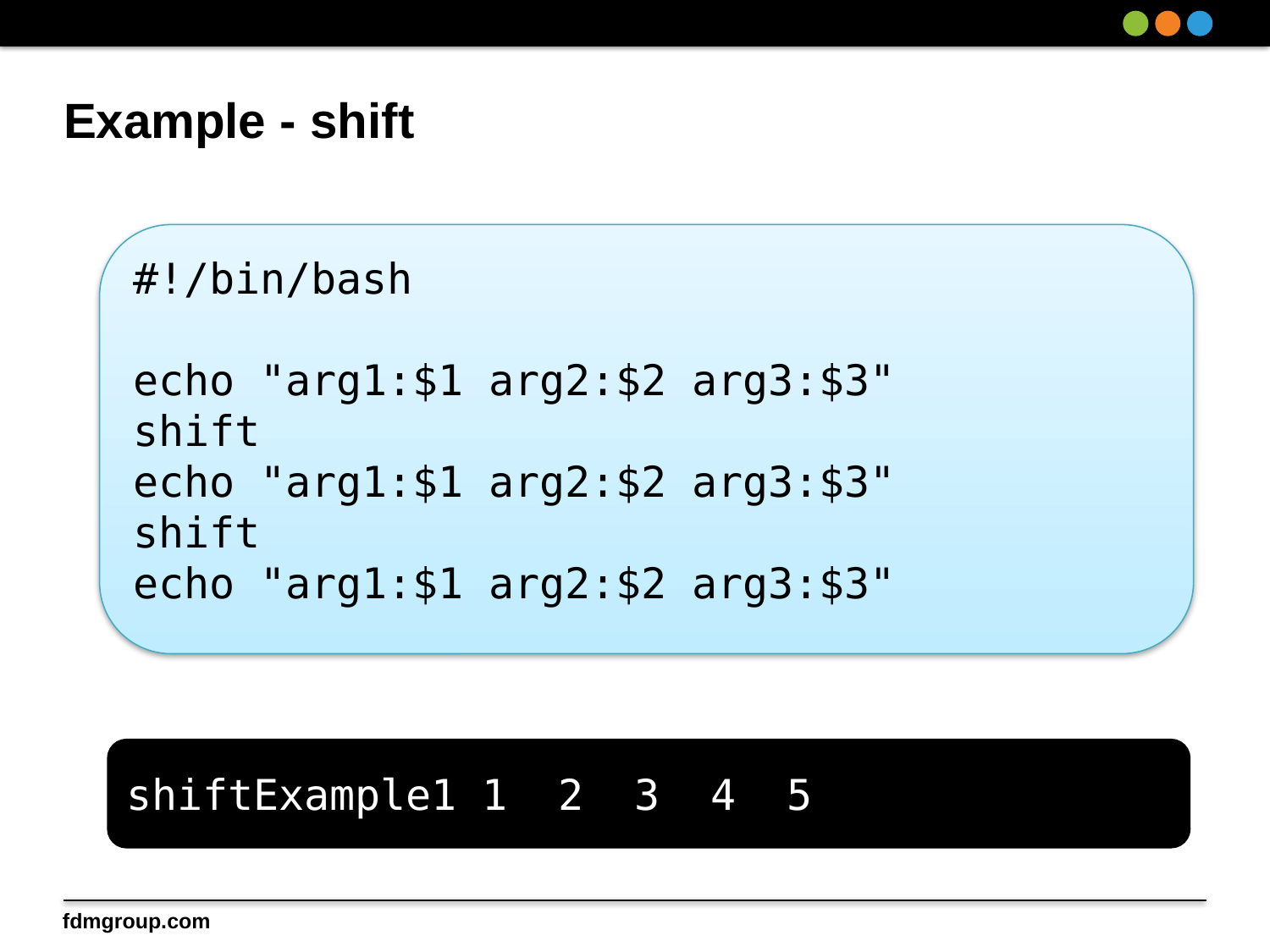

# Example - shift
#!/bin/bash

echo "arg1:$1 arg2:$2 arg3:$3"
shift
echo "arg1:$1 arg2:$2 arg3:$3"
shift
echo "arg1:$1 arg2:$2 arg3:$3"
shiftExample1 1  2  3  4  5